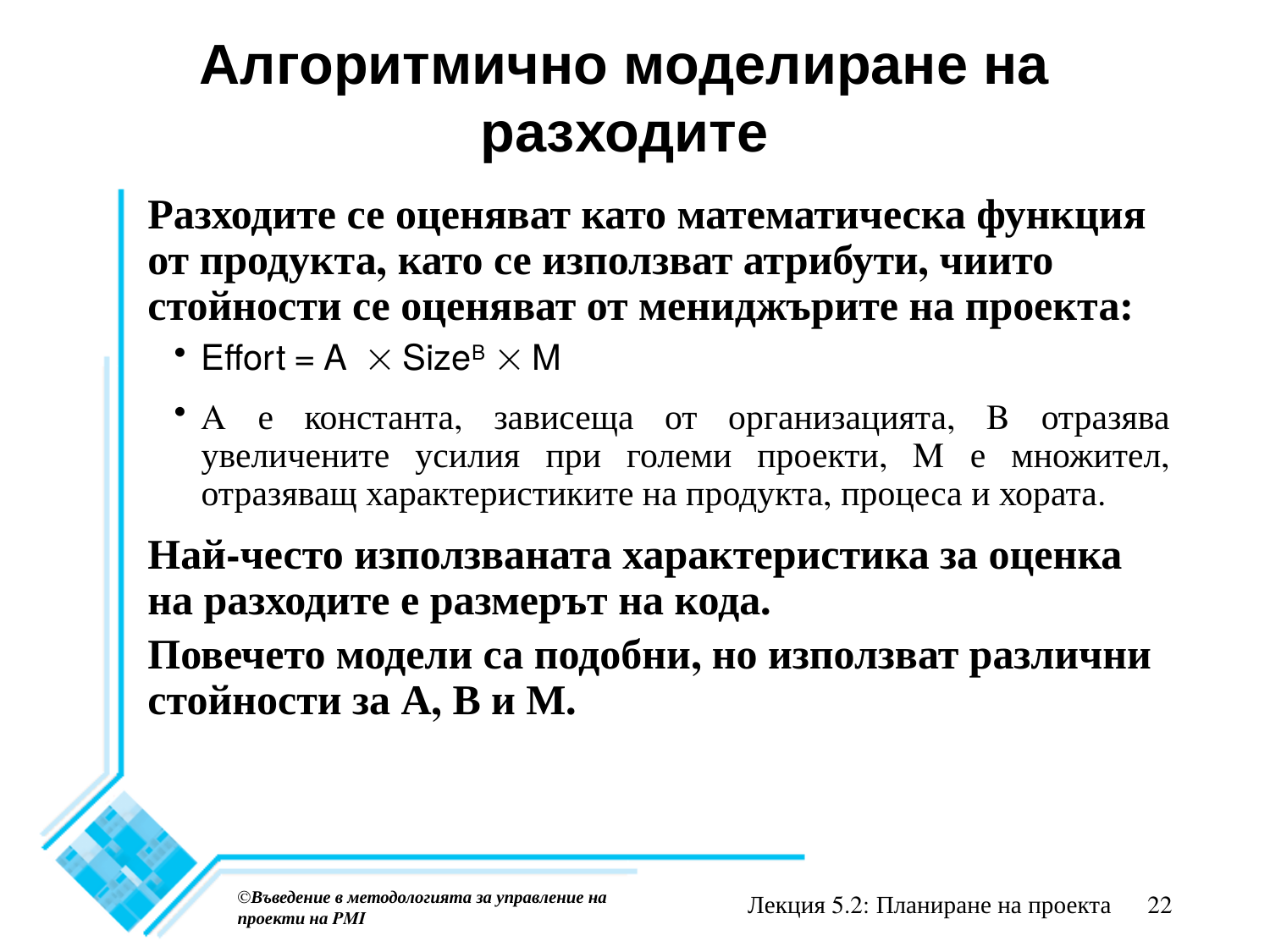

# Алгоритмично моделиране на разходите
Разходите се оценяват като математическа функция от продукта, като се използват атрибути, чиито стойности се оценяват от мениджърите на проекта:
Effort = A  × SizeB  × M
A е константа, зависеща от организацията, B отразява увеличените усилия при големи проекти, M е множител, отразяващ характеристиките на продукта, процеса и хората.
Най-често използваната характеристика за оценка на разходите е размерът на кода.
Повечето модели са подобни, но използват различни стойности за А, В и М.

©Въведение в методологията за управление на проекти на PMI

Лекция 5.2: Планиране на проекта
22